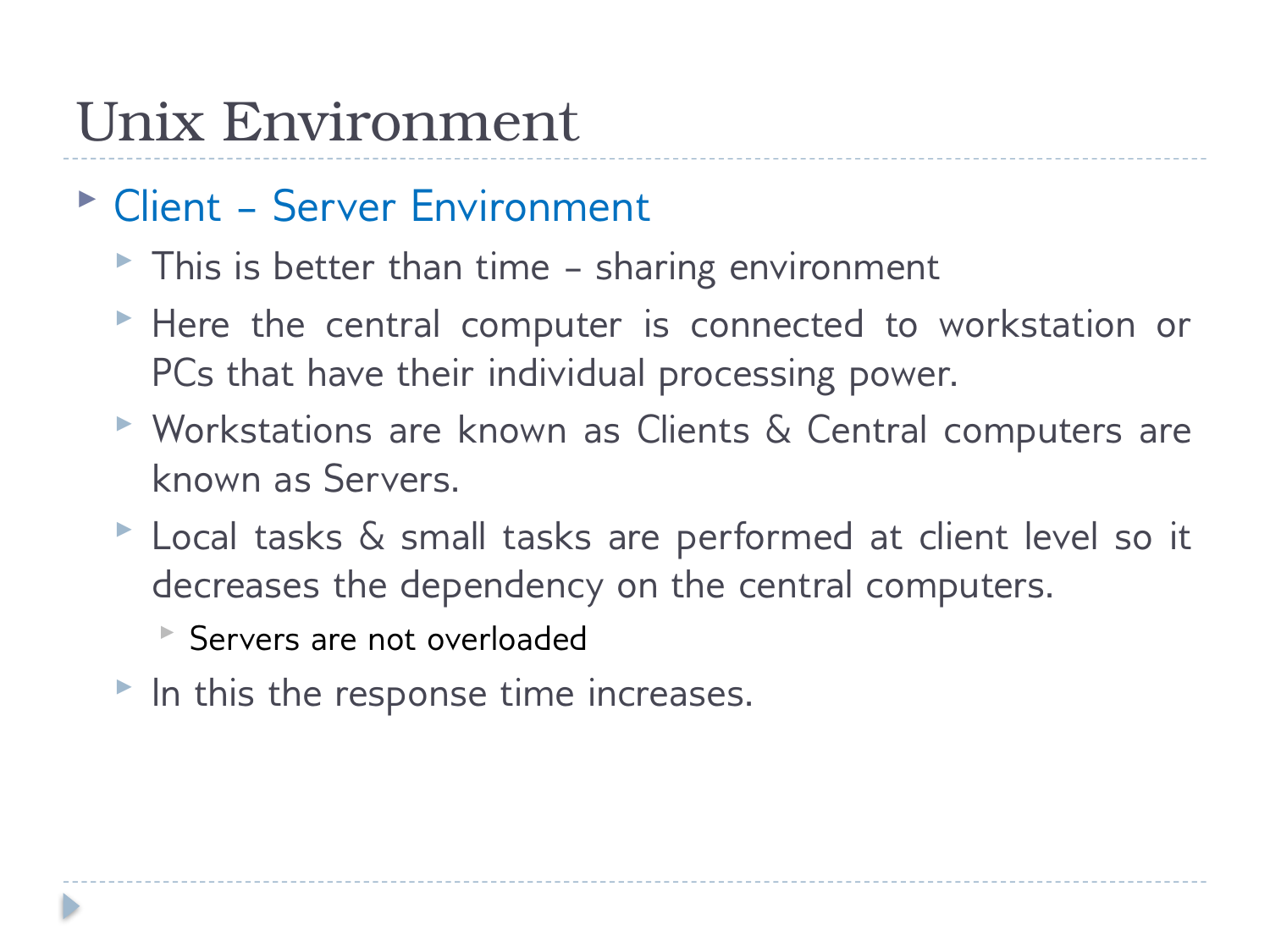

# Unix Environment
Client – Server Environment
This is better than time – sharing environment
Here the central computer is connected to workstation or PCs that have their individual processing power.
Workstations are known as Clients & Central computers are known as Servers.
Local tasks & small tasks are performed at client level so it decreases the dependency on the central computers.
Servers are not overloaded
In this the response time increases.